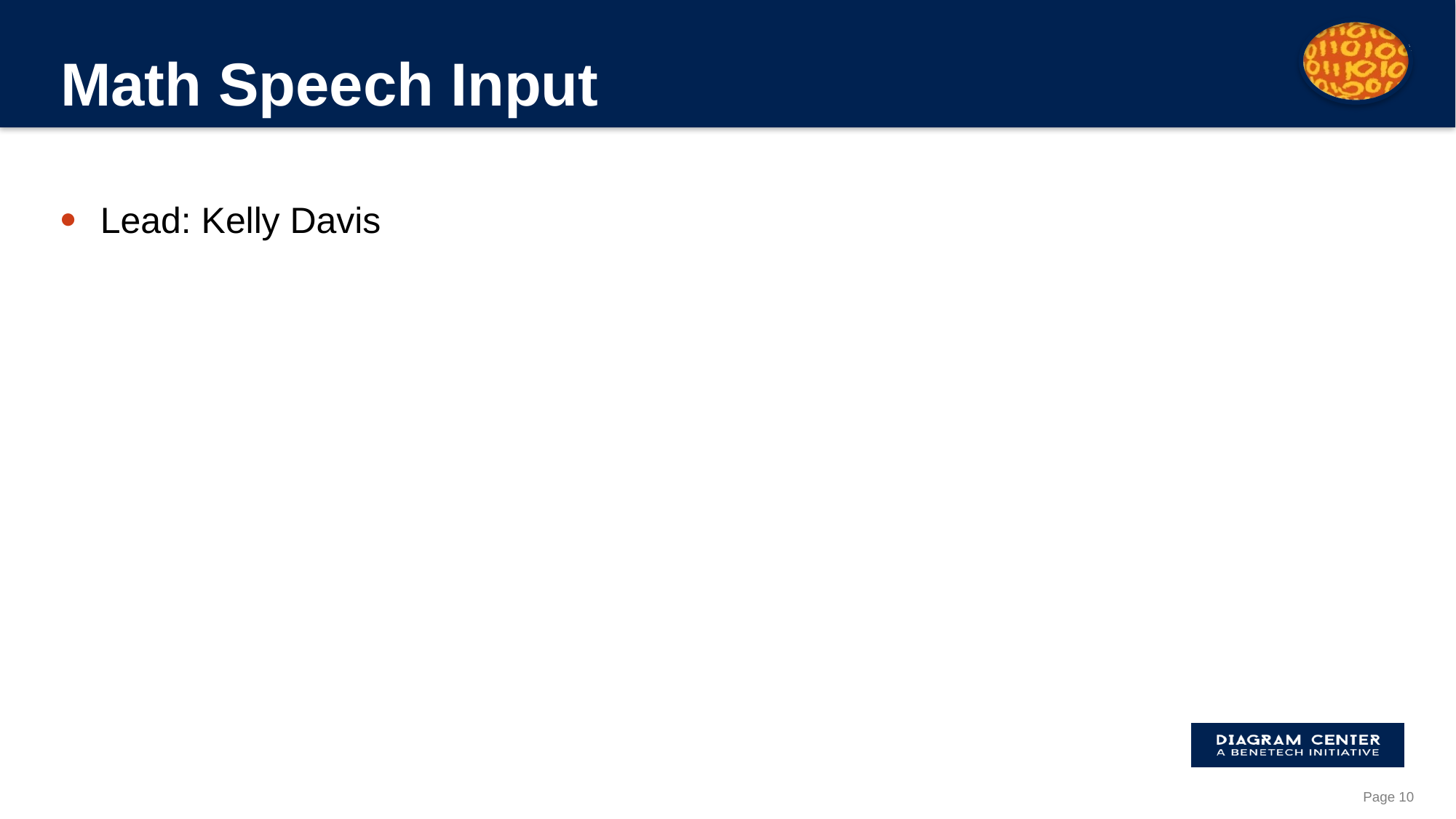

# Math Speech Input
Lead: Kelly Davis